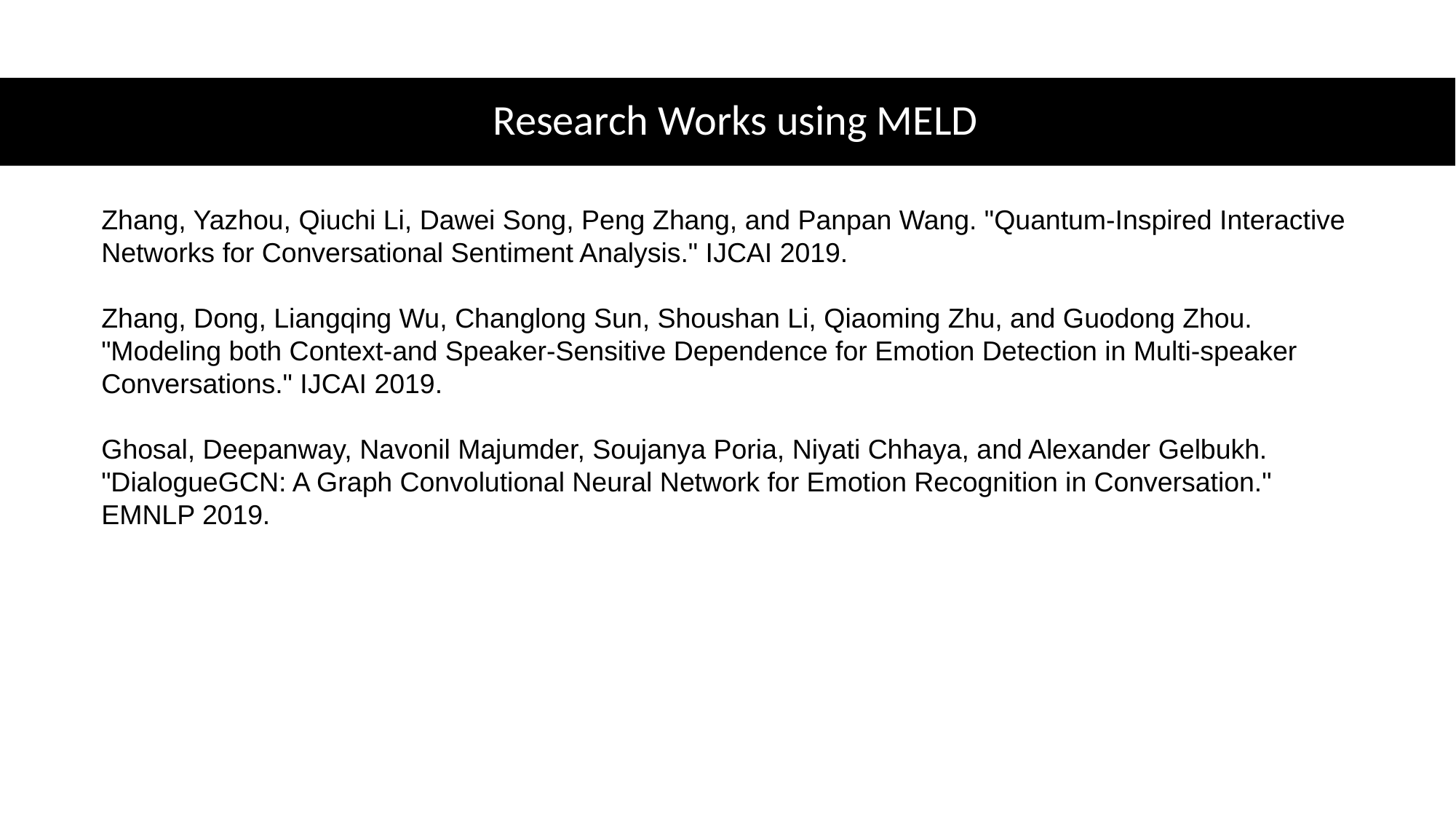

# Research Works using MELD

Zhang, Yazhou, Qiuchi Li, Dawei Song, Peng Zhang, and Panpan Wang. "Quantum-Inspired Interactive Networks for Conversational Sentiment Analysis." IJCAI 2019.

Zhang, Dong, Liangqing Wu, Changlong Sun, Shoushan Li, Qiaoming Zhu, and Guodong Zhou. "Modeling both Context-and Speaker-Sensitive Dependence for Emotion Detection in Multi-speaker Conversations." IJCAI 2019.

Ghosal, Deepanway, Navonil Majumder, Soujanya Poria, Niyati Chhaya, and Alexander Gelbukh. "DialogueGCN: A Graph Convolutional Neural Network for Emotion Recognition in Conversation." EMNLP 2019.